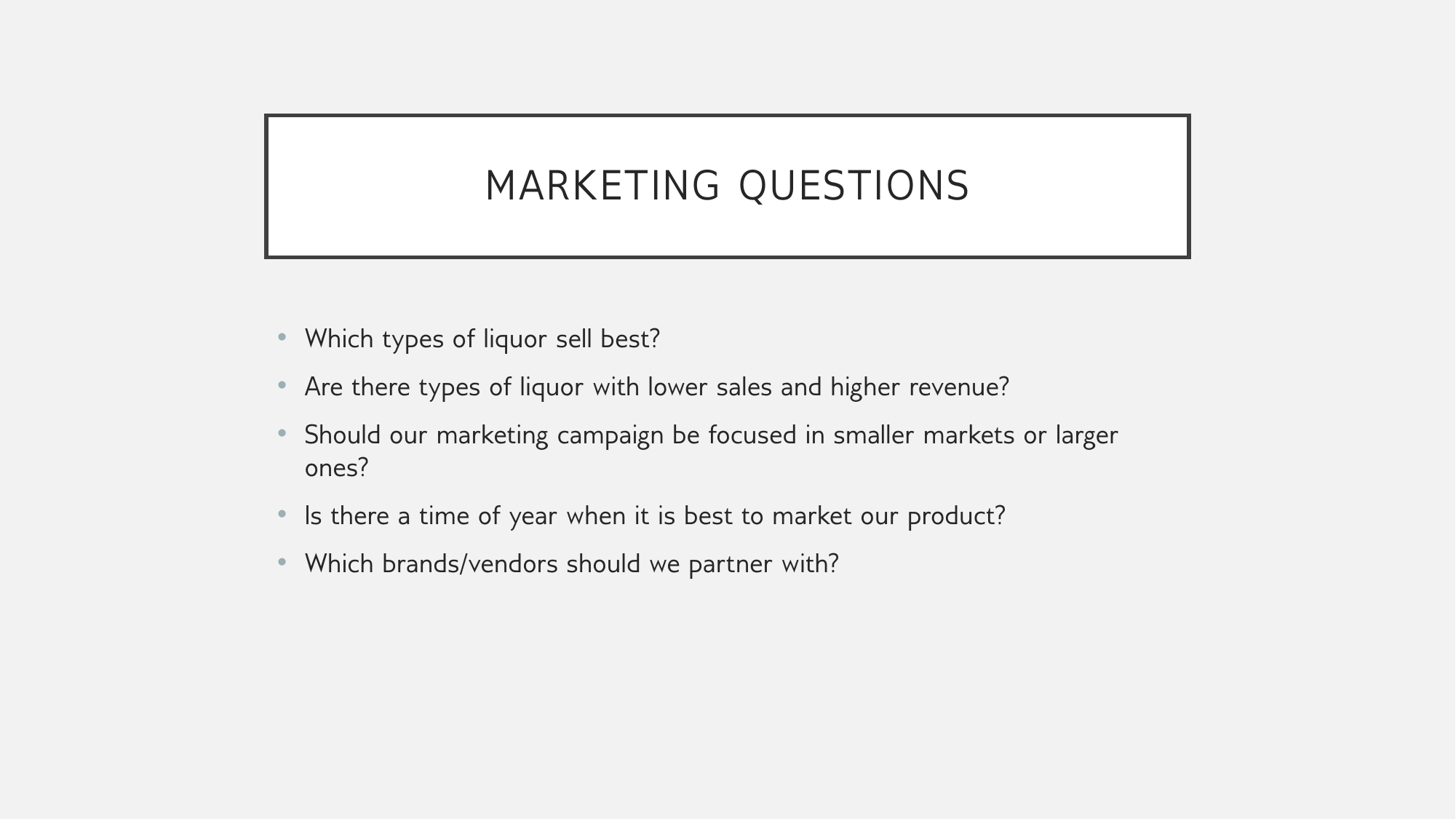

# Marketing QUestions
Which types of liquor sell best?
Are there types of liquor with lower sales and higher revenue?
Should our marketing campaign be focused in smaller markets or larger ones?
Is there a time of year when it is best to market our product?
Which brands/vendors should we partner with?